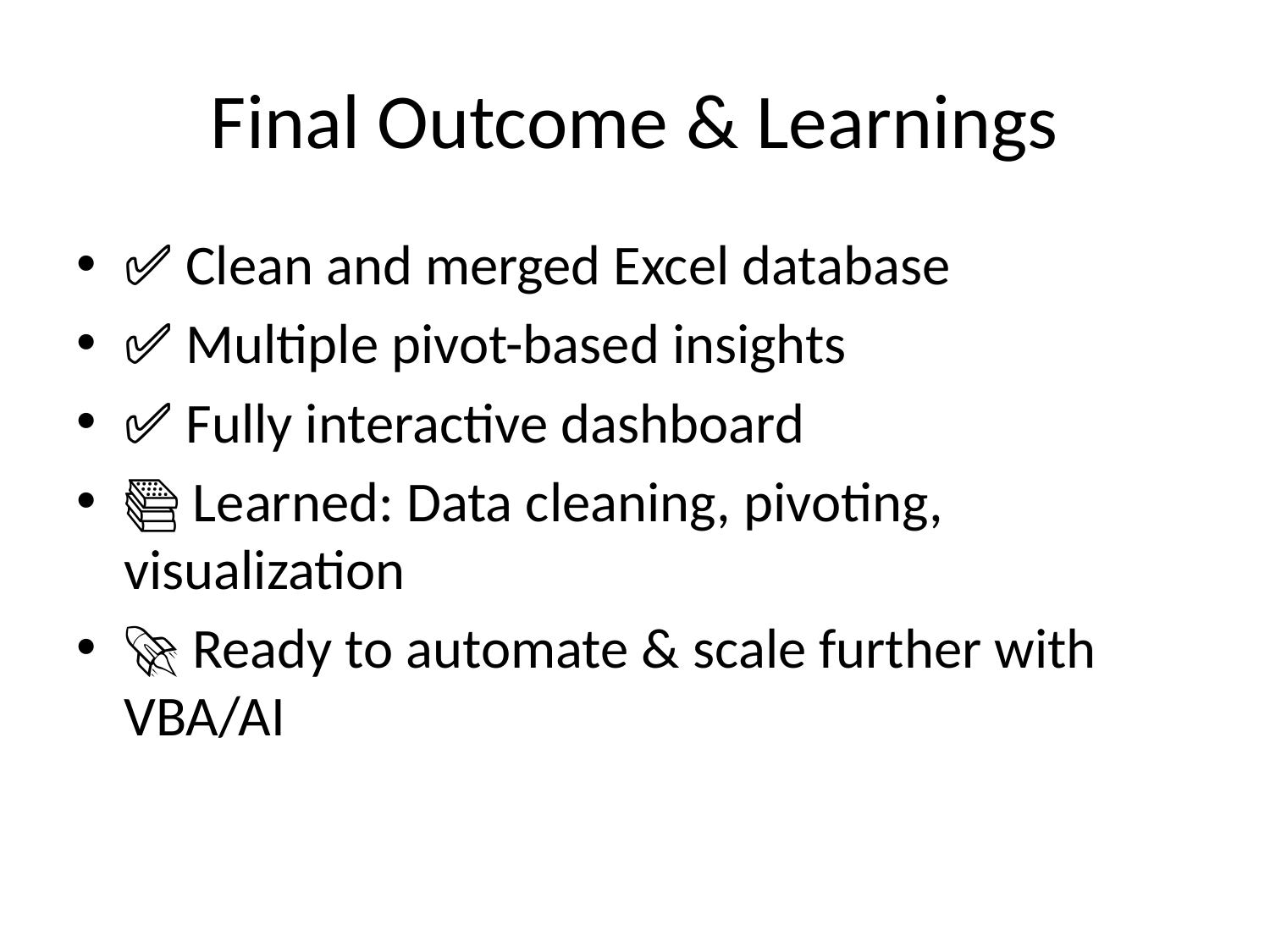

# Final Outcome & Learnings
✅ Clean and merged Excel database
✅ Multiple pivot-based insights
✅ Fully interactive dashboard
📚 Learned: Data cleaning, pivoting, visualization
🚀 Ready to automate & scale further with VBA/AI